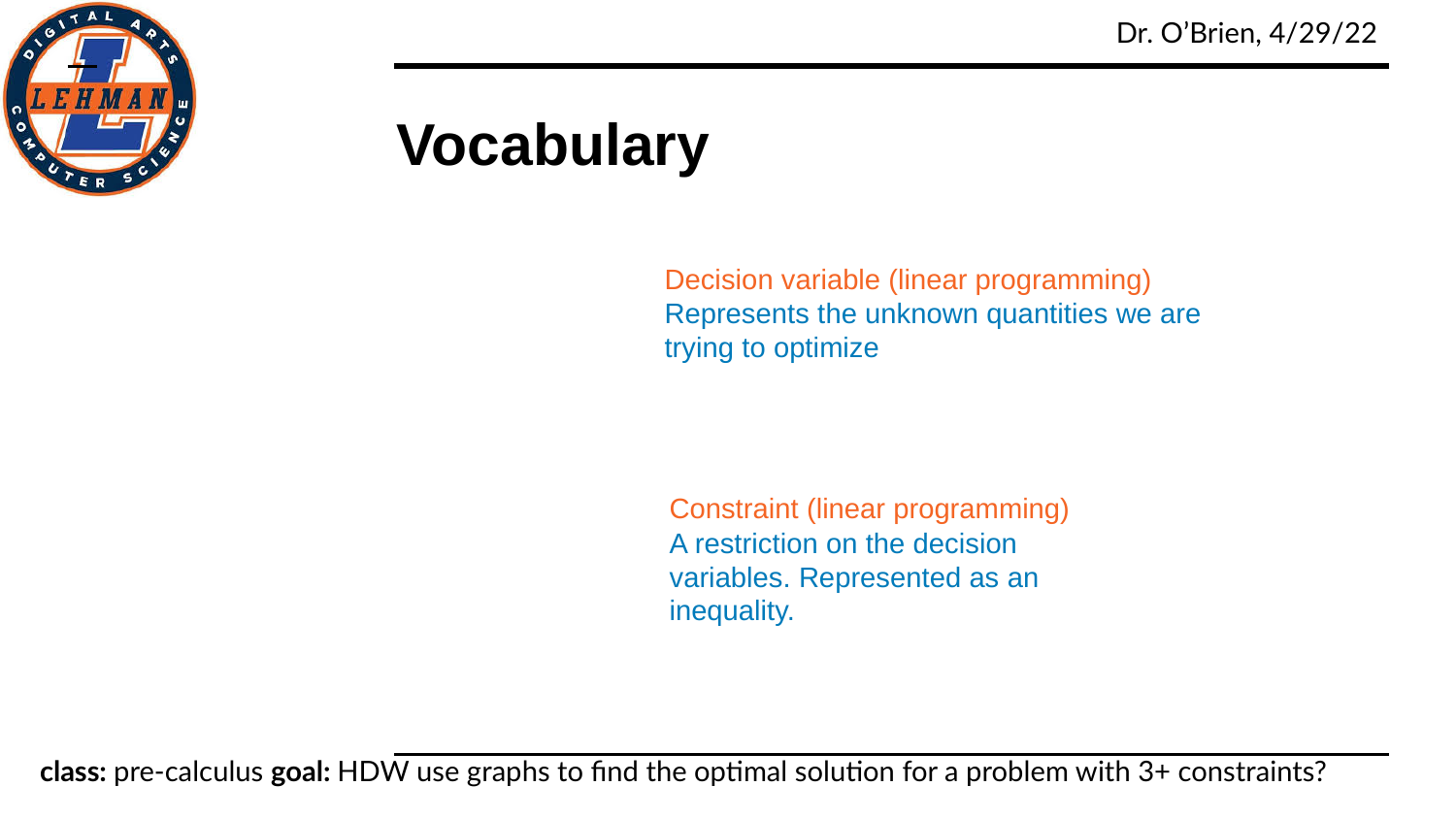

# Vocabulary
Decision variable (linear programming)
Represents the unknown quantities we are trying to optimize
Constraint (linear programming)
A restriction on the decision variables. Represented as an inequality.